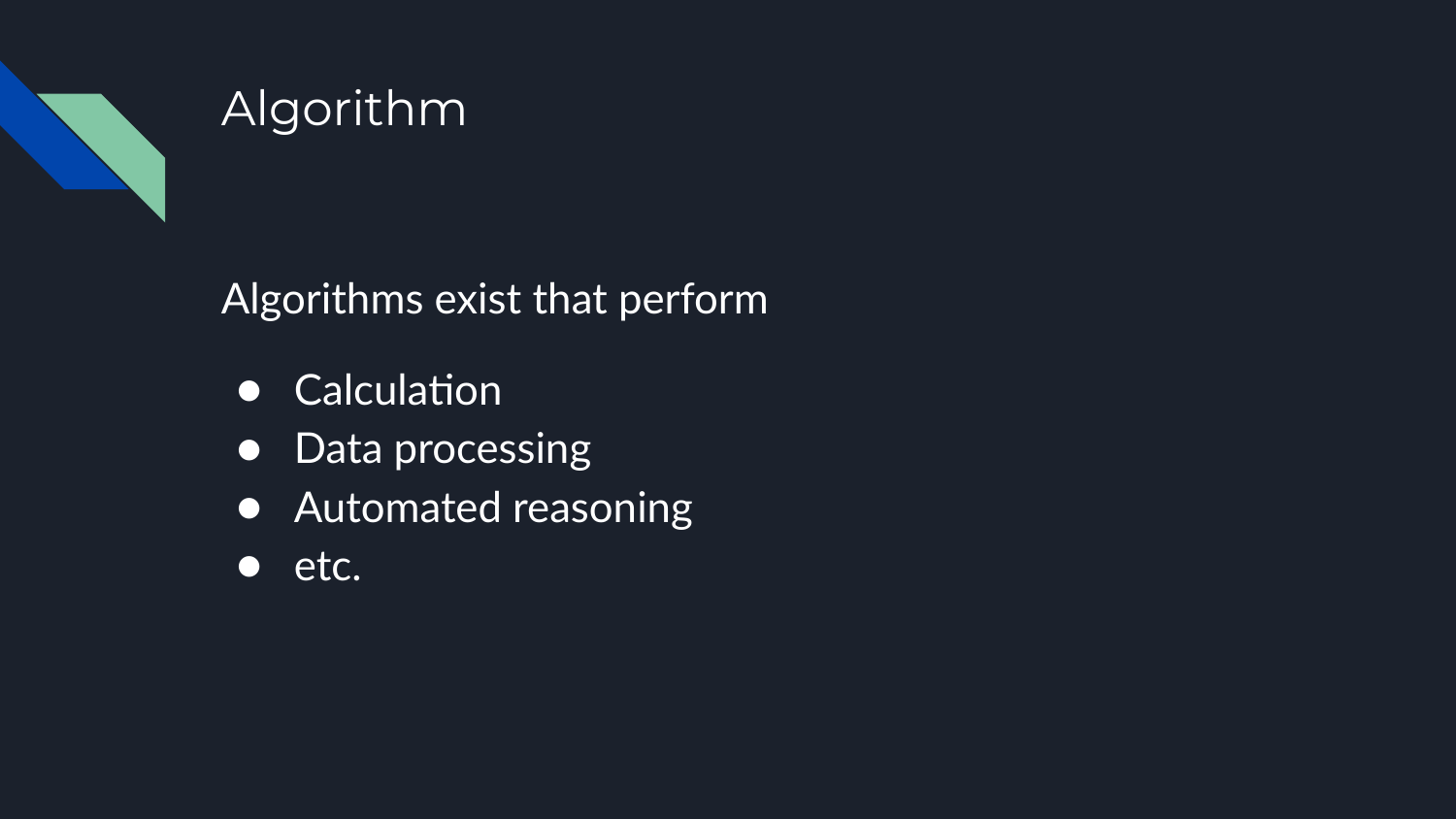

# Algorithm
Algorithms exist that perform
Calculation
Data processing
Automated reasoning
etc.